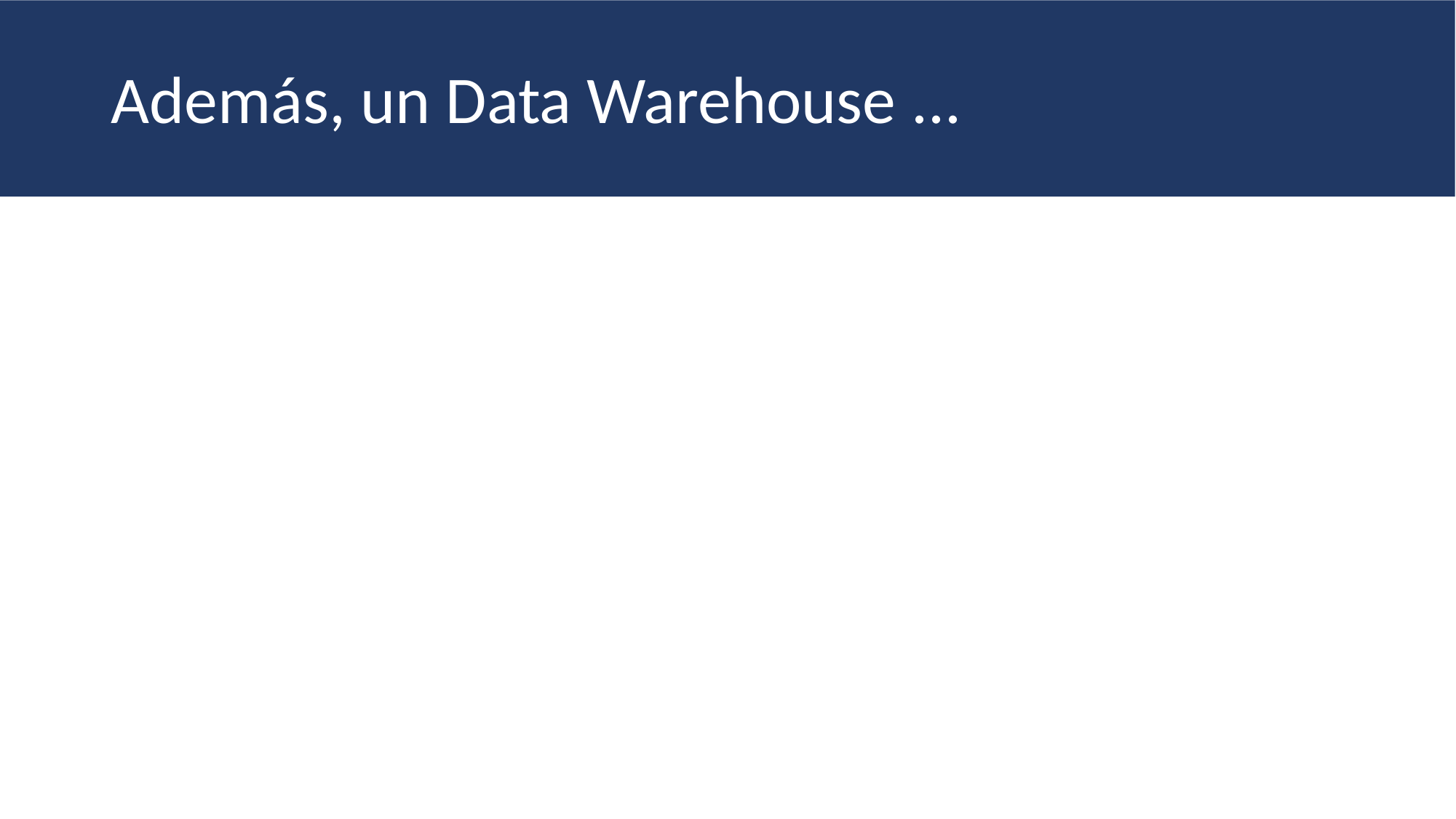

# Además, un Data Warehouse ...
|  |
| --- |